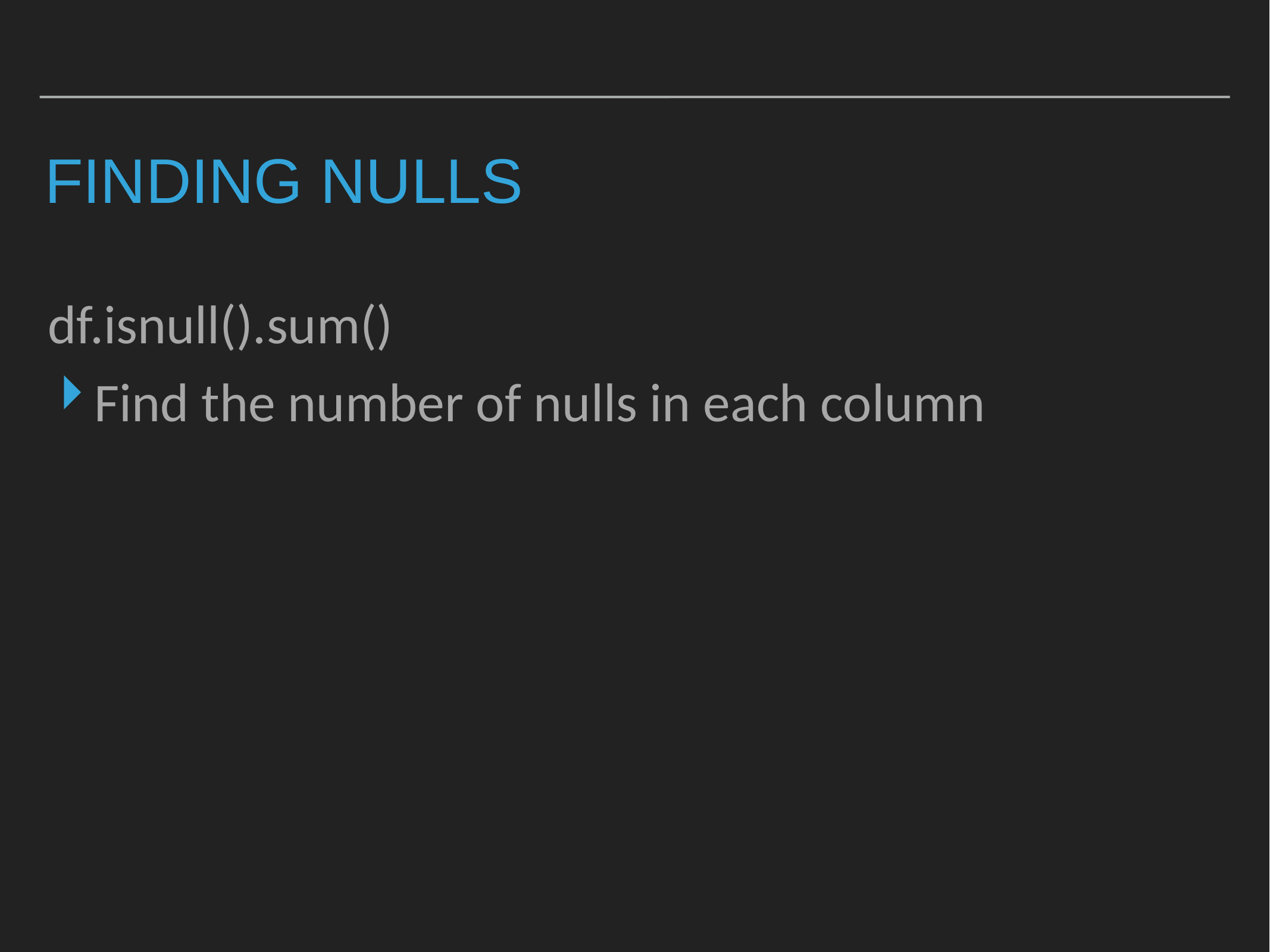

# Finding Nulls
df.isnull().sum()
Find the number of nulls in each column